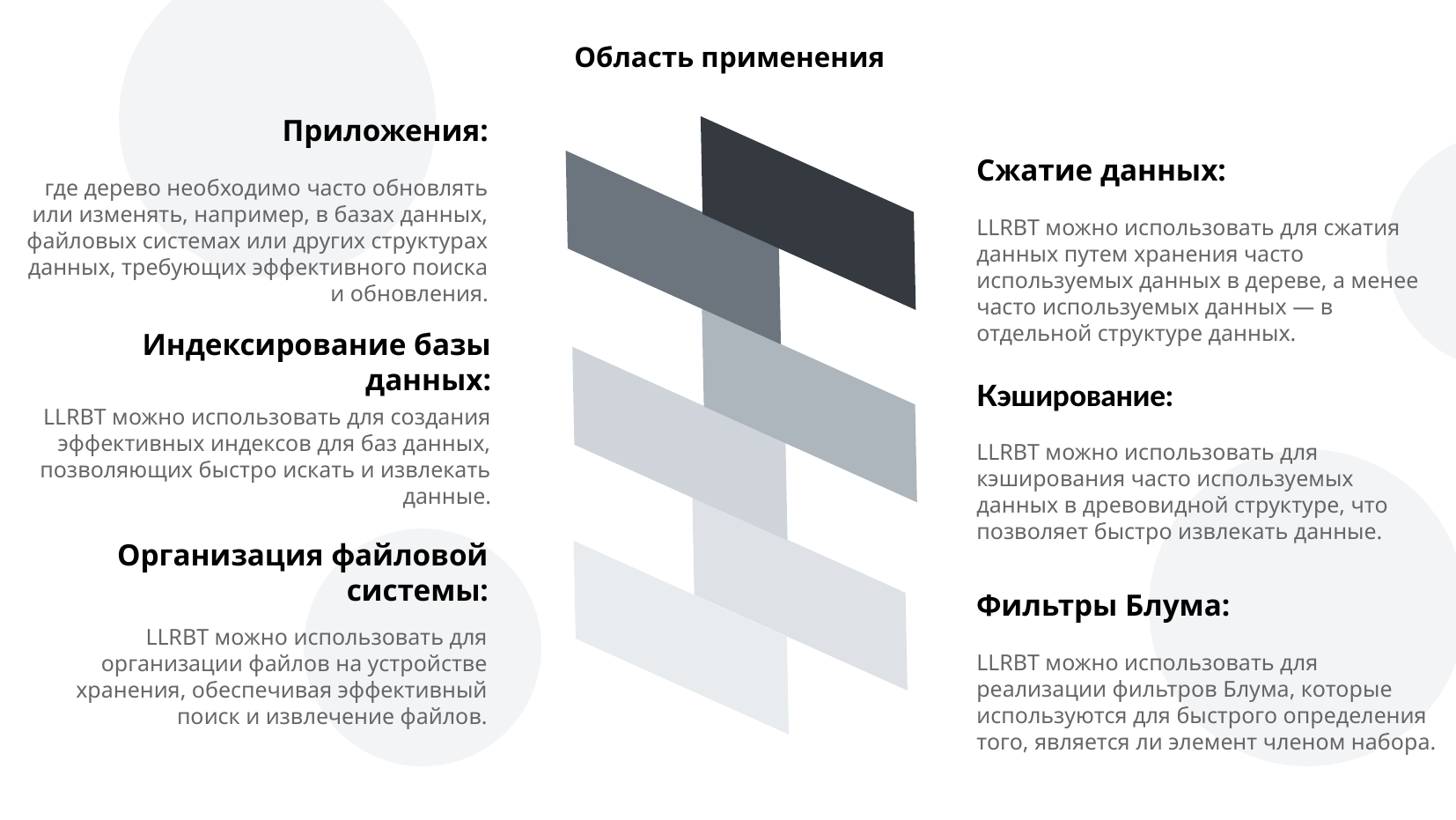

Область применения
Приложения:
Сжатие данных:
где дерево необходимо часто обновлять или изменять, например, в базах данных, файловых системах или других структурах данных, требующих эффективного поиска и обновления.
LLRBT можно использовать для сжатия данных путем хранения часто используемых данных в дереве, а менее часто используемых данных — в отдельной структуре данных.
Индексирование базы данных:
Кэширование:
LLRBT можно использовать для создания эффективных индексов для баз данных, позволяющих быстро искать и извлекать данные.
LLRBT можно использовать для кэширования часто используемых данных в древовидной структуре, что позволяет быстро извлекать данные.
Организация файловой системы:
Фильтры Блума:
LLRBT можно использовать для организации файлов на устройстве хранения, обеспечивая эффективный поиск и извлечение файлов.
LLRBT можно использовать для реализации фильтров Блума, которые используются для быстрого определения того, является ли элемент членом набора.